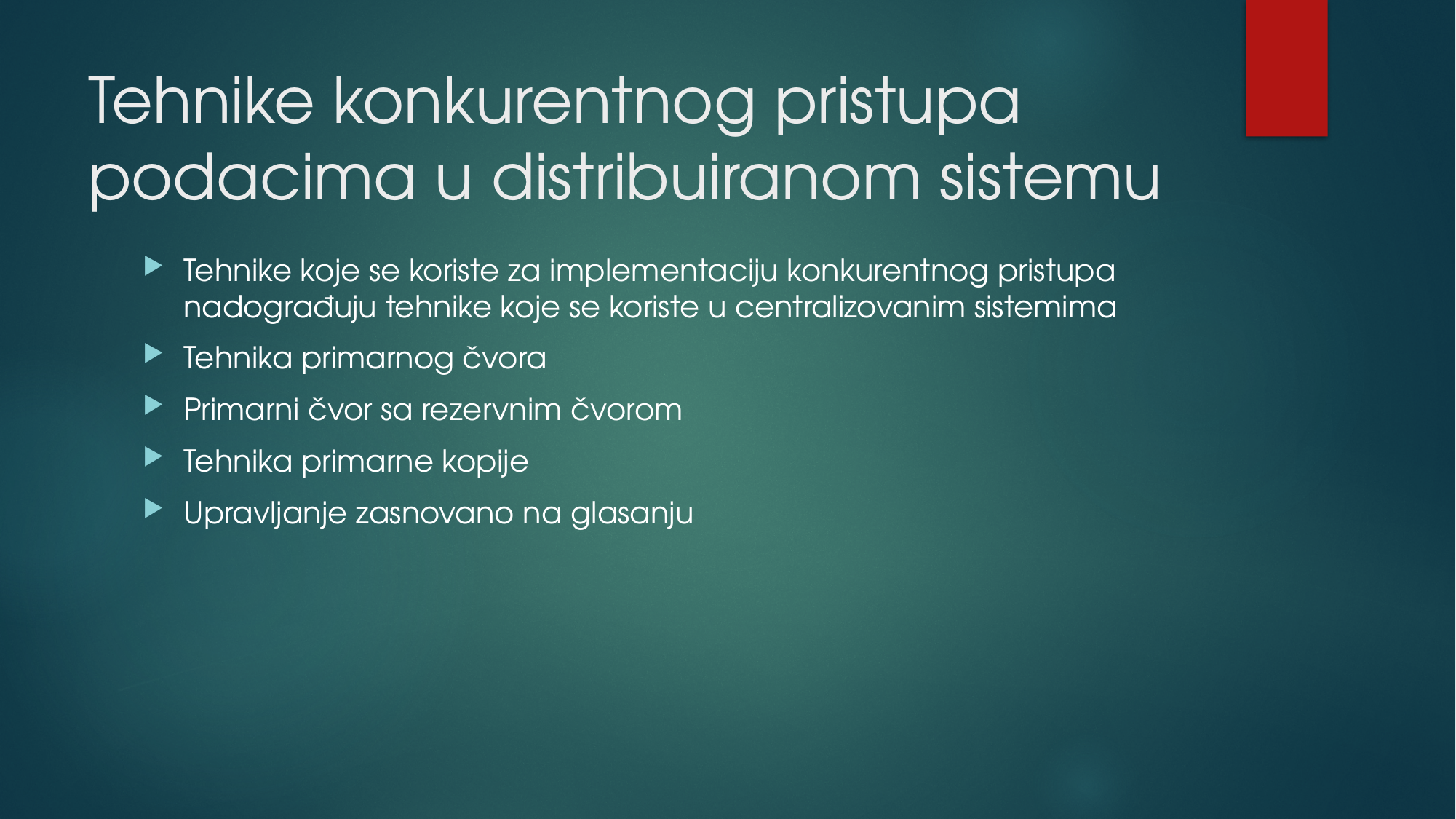

# Tehnike konkurentnog pristupa podacima u distribuiranom sistemu
Tehnike koje se koriste za implementaciju konkurentnog pristupa nadograđuju tehnike koje se koriste u centralizovanim sistemima
Tehnika primarnog čvora
Primarni čvor sa rezervnim čvorom
Tehnika primarne kopije
Upravljanje zasnovano na glasanju